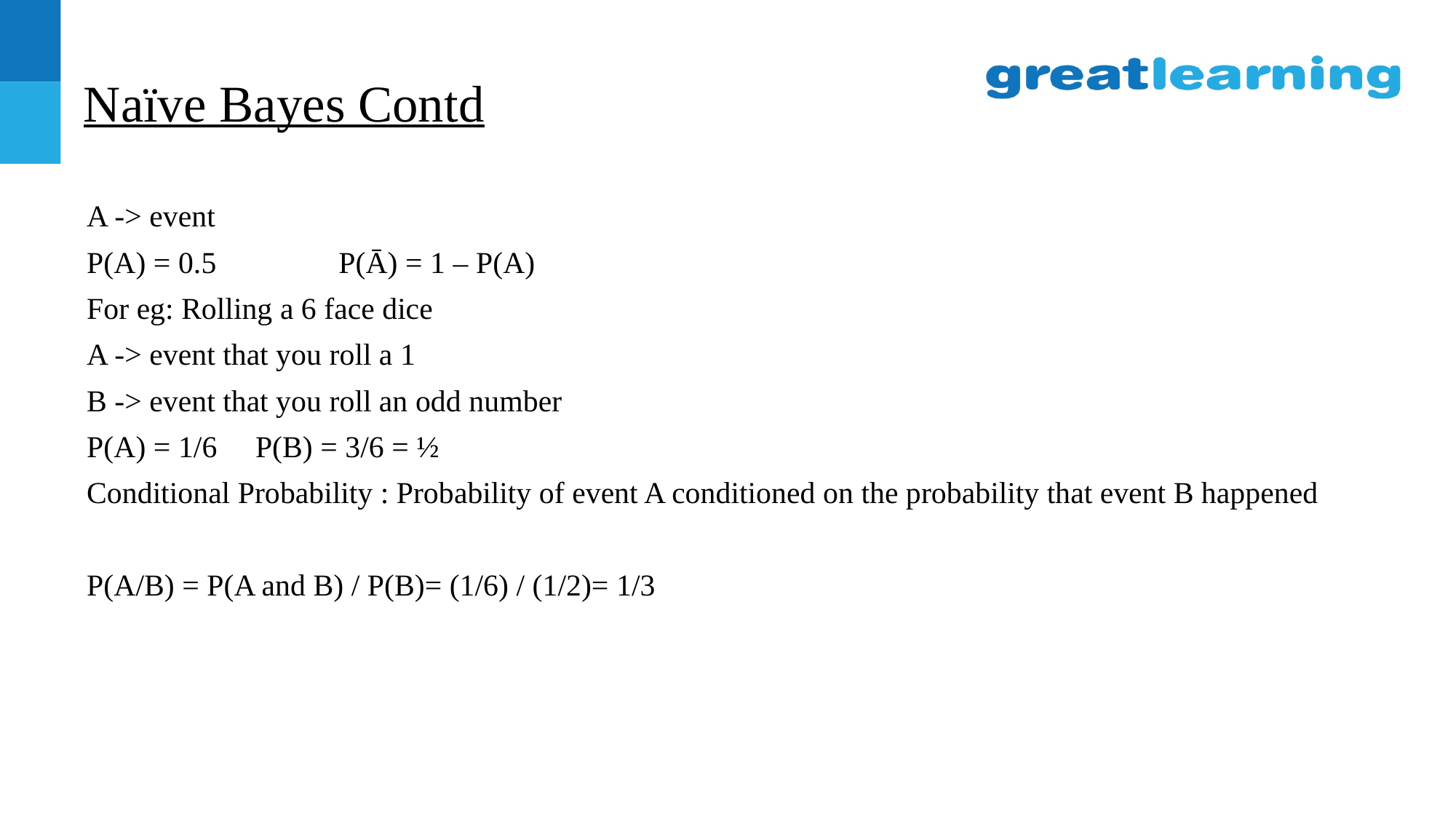

# Naïve Bayes Contd
A -> event
P(A) = 0.5                P(Ā) = 1 – P(A)
For eg: Rolling a 6 face dice
A -> event that you roll a 1
B -> event that you roll an odd number
P(A) = 1/6     P(B) = 3/6 = ½
Conditional Probability : Probability of event A conditioned on the probability that event B happened

P(A/B) = P(A and B) / P(B)= (1/6) / (1/2)= 1/3